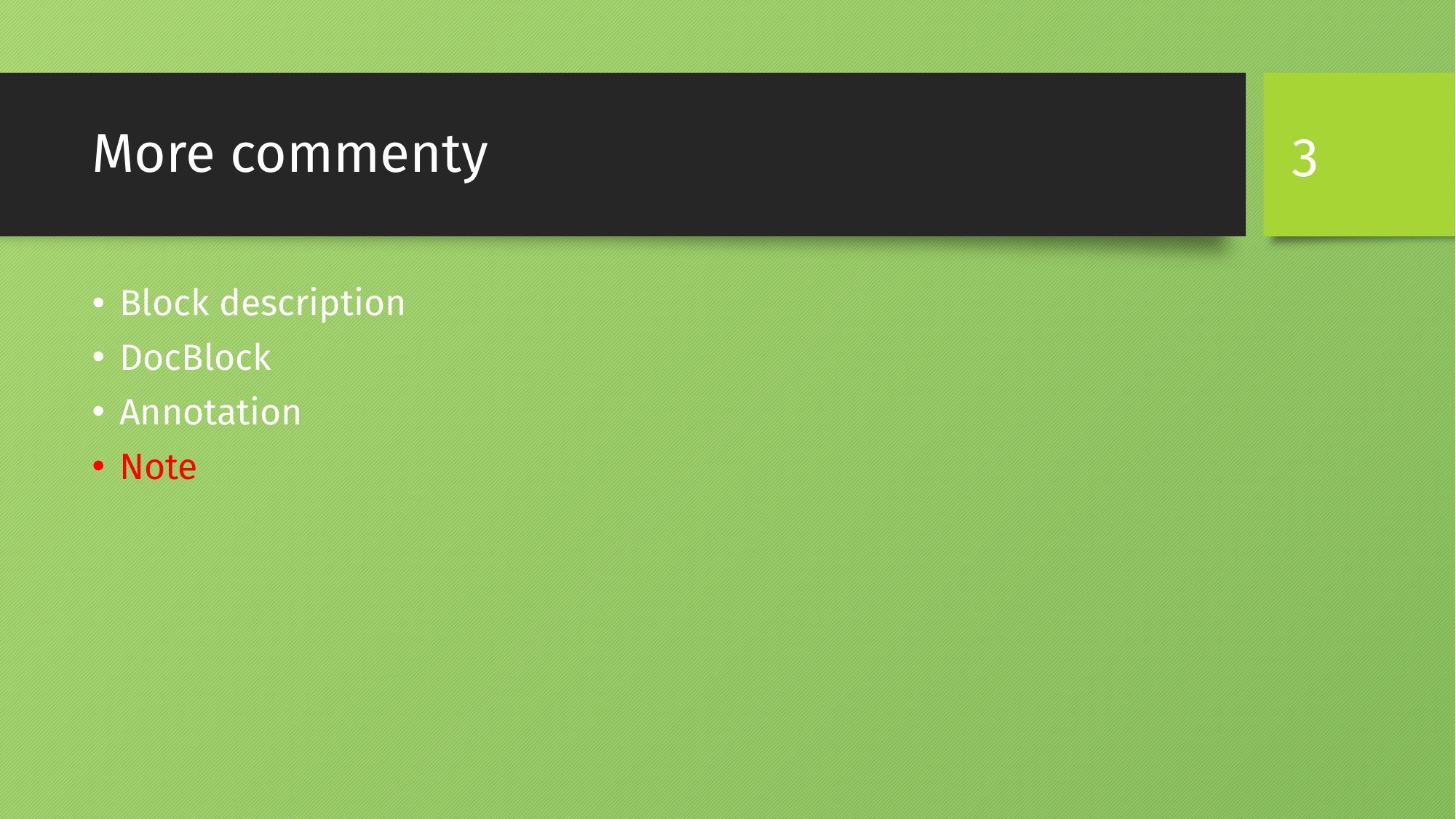

3
# More commenty
Block description
DocBlock
Annotation
Note